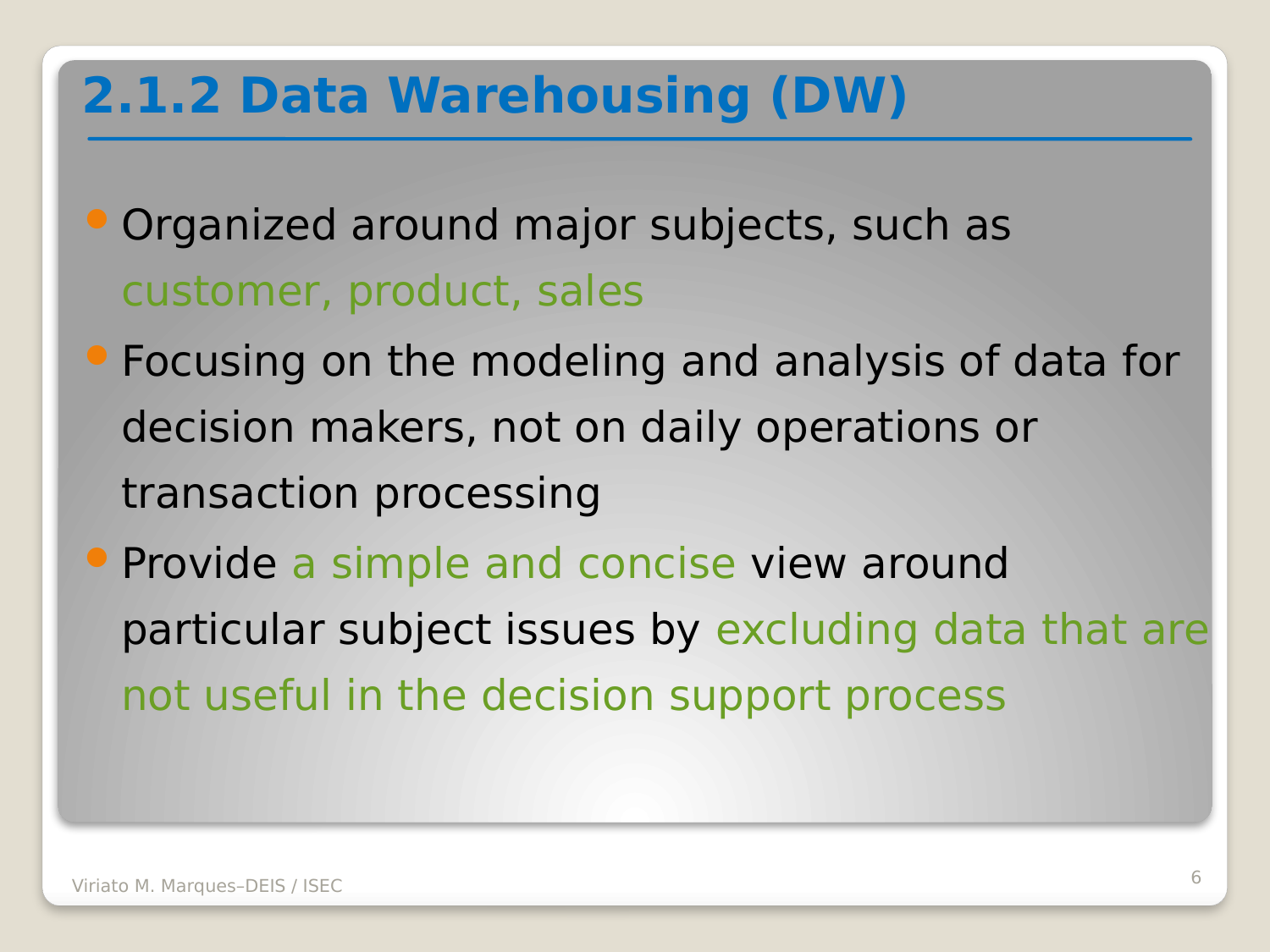

2.1.2 Data Warehousing (DW)
Organized around major subjects, such as customer, product, sales
Focusing on the modeling and analysis of data for decision makers, not on daily operations or transaction processing
Provide a simple and concise view around particular subject issues by excluding data that are not useful in the decision support process
6
Viriato M. Marques–DEIS / ISEC